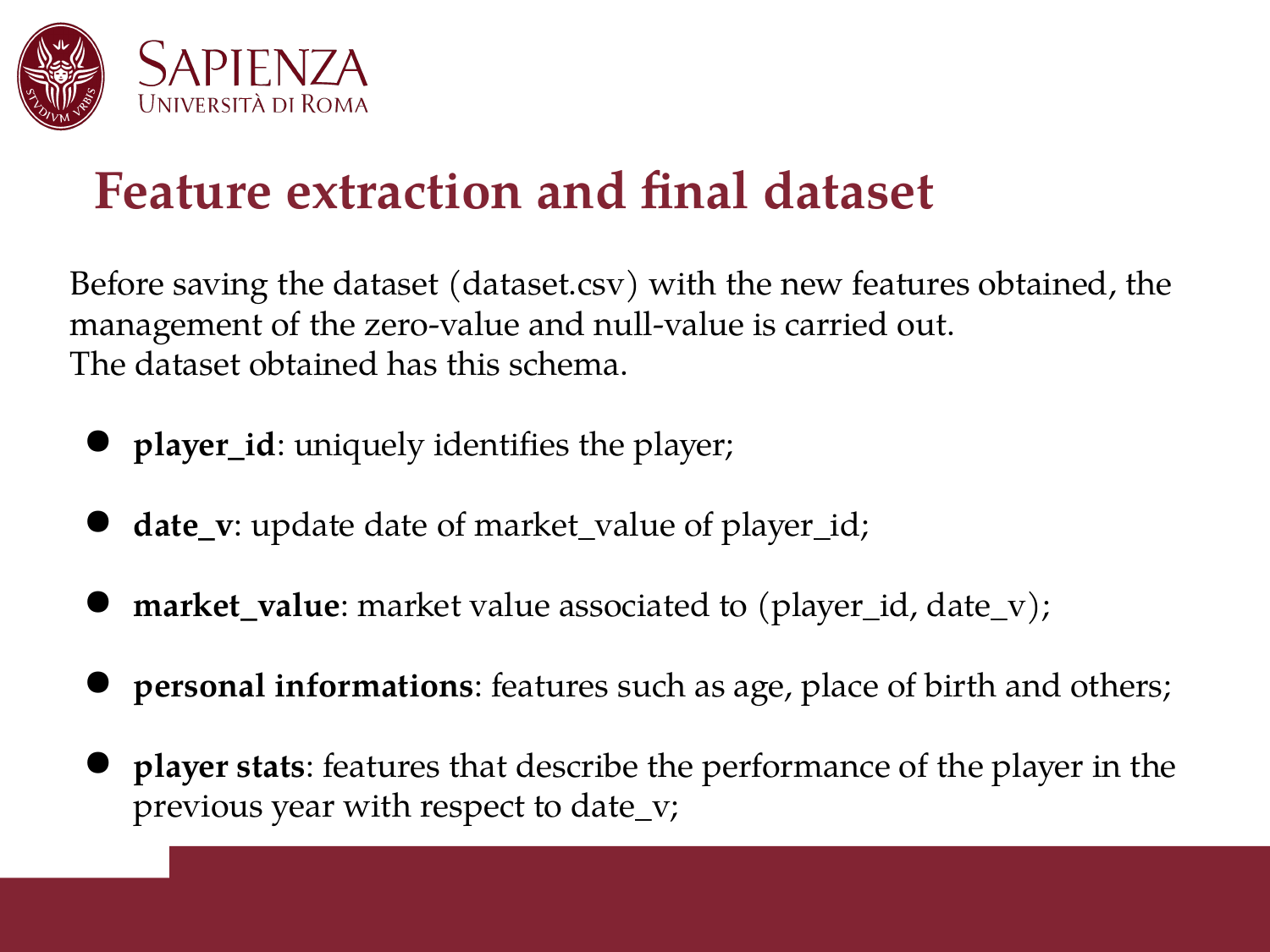

# Feature extraction and final dataset
Before saving the dataset (dataset.csv) with the new features obtained, the management of the zero-value and null-value is carried out.
The dataset obtained has this schema.

player_id: uniquely identifies the player;

date_v: update date of market_value of player_id;

market_value: market value associated to (player_id, date_v);

personal informations: features such as age, place of birth and others;

player stats: features that describe the performance of the player in the previous year with respect to date_v;